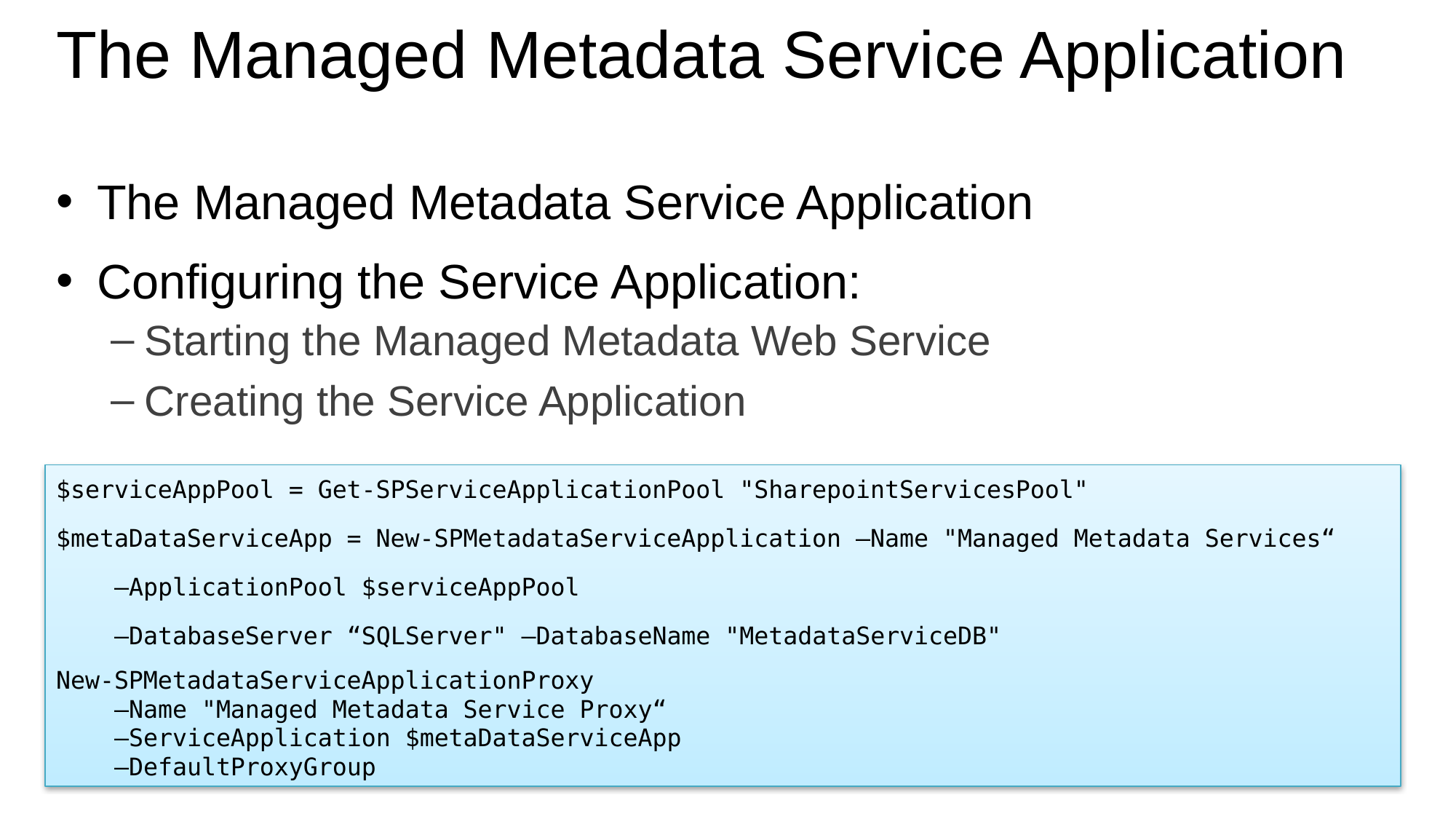

# The Managed Metadata Service Application
The Managed Metadata Service Application
Configuring the Service Application:
Starting the Managed Metadata Web Service
Creating the Service Application

$serviceAppPool = Get-SPServiceApplicationPool "SharepointServicesPool"
$metaDataServiceApp = New-SPMetadataServiceApplication –Name "Managed Metadata Services“
    –ApplicationPool $serviceAppPool
    –DatabaseServer “SQLServer" –DatabaseName "MetadataServiceDB"
New-SPMetadataServiceApplicationProxy
    –Name "Managed Metadata Service Proxy“
    –ServiceApplication $metaDataServiceApp
    –DefaultProxyGroup